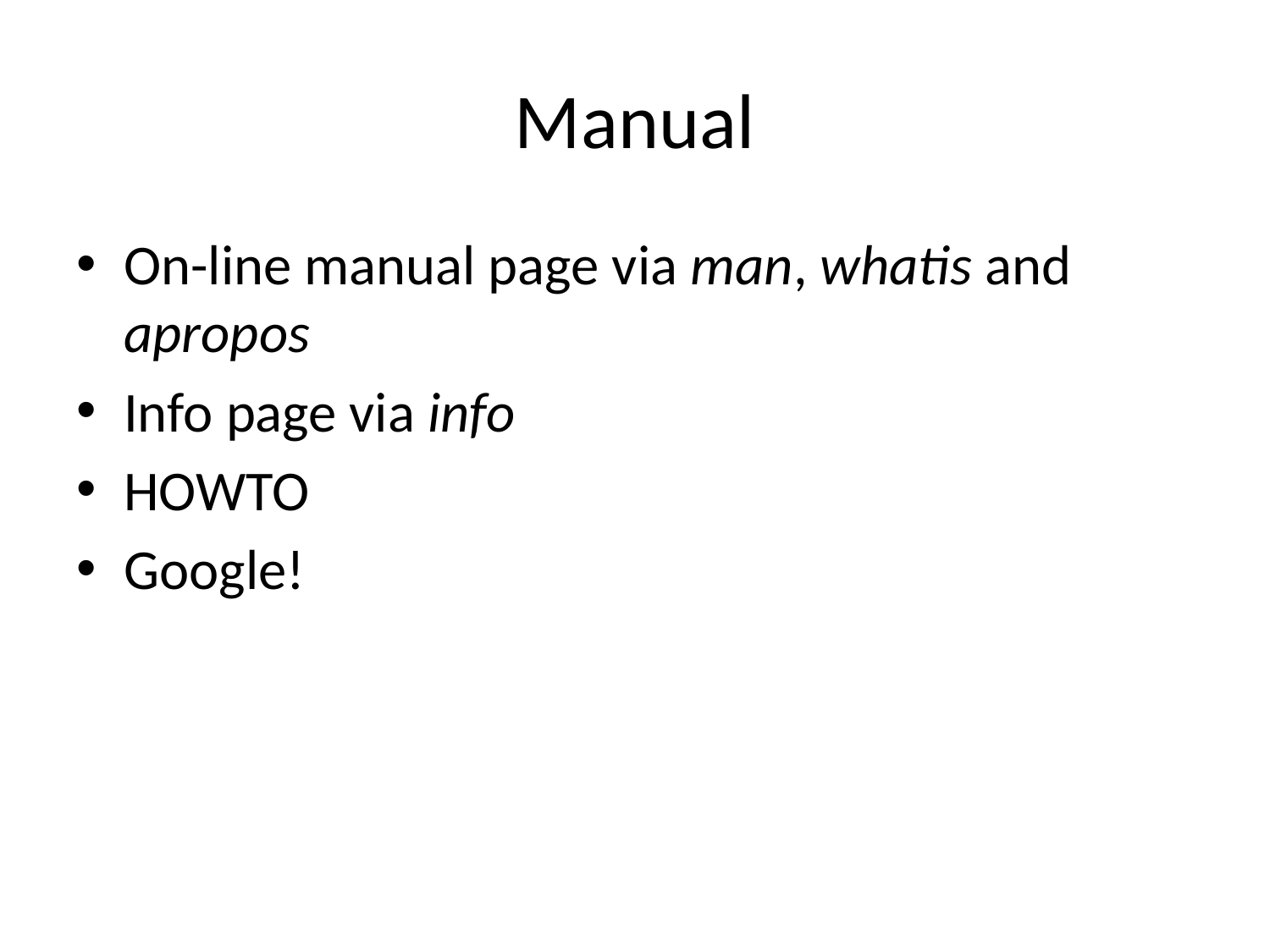

# Manual
On-line manual page via man, whatis and apropos
Info page via info
HOWTO
Google!